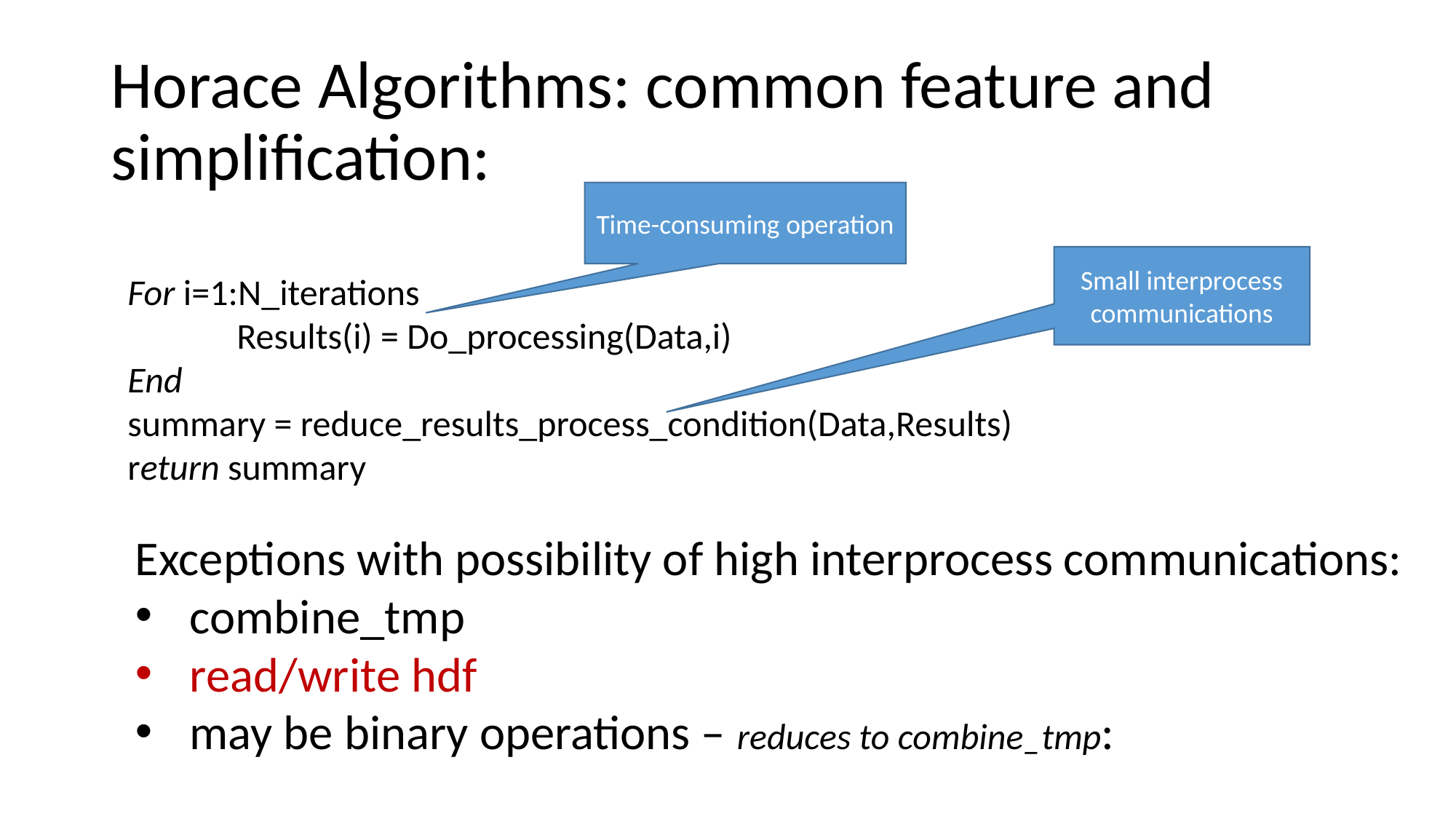

# Horace Algorithms: common feature and simplification:
Time-consuming operation
Small interprocess communications
For i=1:N_iterations
	Results(i) = Do_processing(Data,i)
End
summary = reduce_results_process_condition(Data,Results)
return summary
Exceptions with possibility of high interprocess communications:
combine_tmp
read/write hdf
may be binary operations – reduces to combine_tmp: